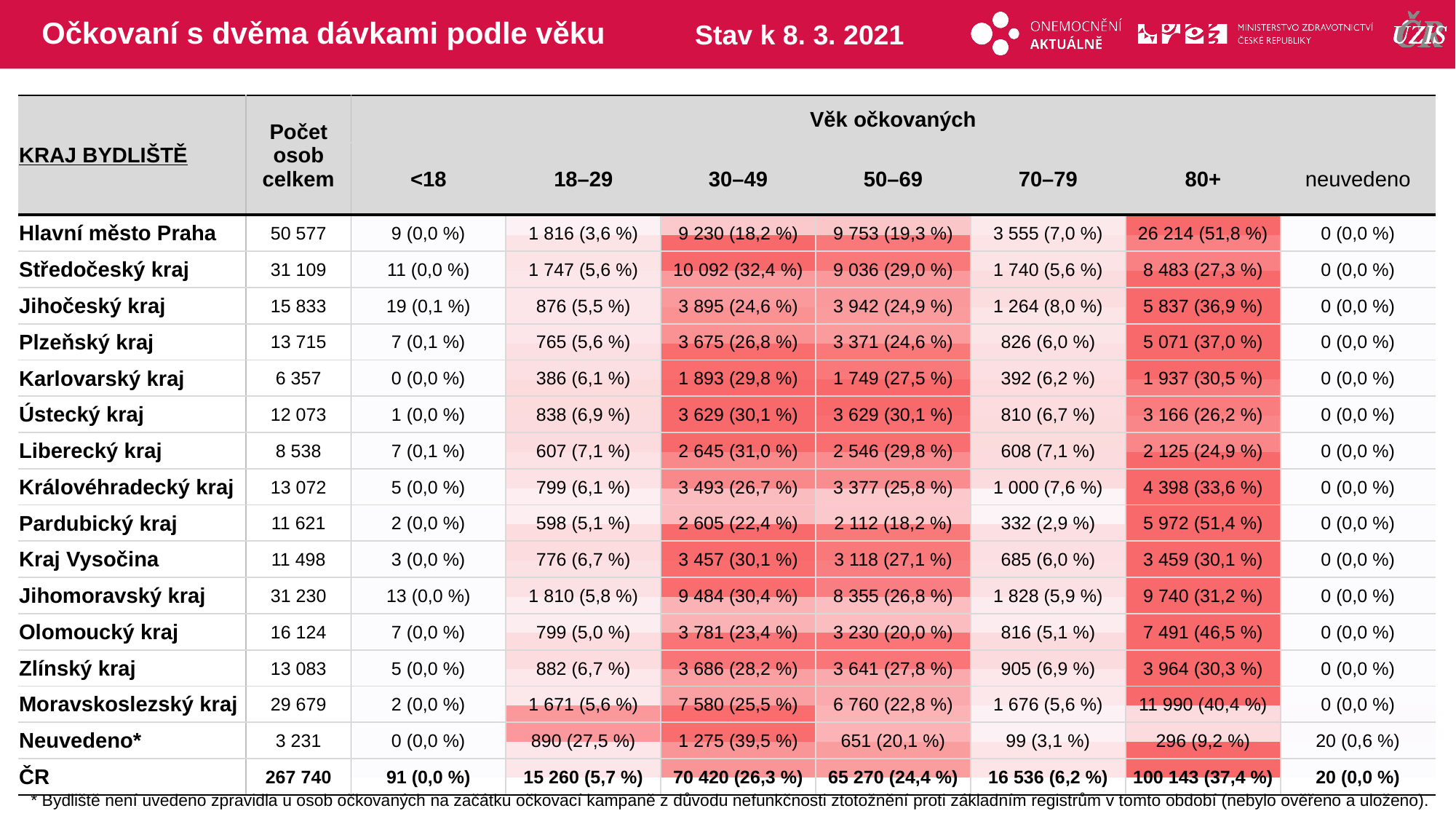

# Očkovaní s dvěma dávkami podle věku
Stav k 8. 3. 2021
| KRAJ BYDLIŠTĚ | Počet osob celkem | Věk očkovaných |  |  |  |  |  |  |
| --- | --- | --- | --- | --- | --- | --- | --- | --- |
|  |  | <18 | 18–29 | 30–49 | 50–69 | 70–79 | 80+ | neuvedeno |
| Hlavní město Praha | 50 577 | 9 (0,0 %) | 1 816 (3,6 %) | 9 230 (18,2 %) | 9 753 (19,3 %) | 3 555 (7,0 %) | 26 214 (51,8 %) | 0 (0,0 %) |
| Středočeský kraj | 31 109 | 11 (0,0 %) | 1 747 (5,6 %) | 10 092 (32,4 %) | 9 036 (29,0 %) | 1 740 (5,6 %) | 8 483 (27,3 %) | 0 (0,0 %) |
| Jihočeský kraj | 15 833 | 19 (0,1 %) | 876 (5,5 %) | 3 895 (24,6 %) | 3 942 (24,9 %) | 1 264 (8,0 %) | 5 837 (36,9 %) | 0 (0,0 %) |
| Plzeňský kraj | 13 715 | 7 (0,1 %) | 765 (5,6 %) | 3 675 (26,8 %) | 3 371 (24,6 %) | 826 (6,0 %) | 5 071 (37,0 %) | 0 (0,0 %) |
| Karlovarský kraj | 6 357 | 0 (0,0 %) | 386 (6,1 %) | 1 893 (29,8 %) | 1 749 (27,5 %) | 392 (6,2 %) | 1 937 (30,5 %) | 0 (0,0 %) |
| Ústecký kraj | 12 073 | 1 (0,0 %) | 838 (6,9 %) | 3 629 (30,1 %) | 3 629 (30,1 %) | 810 (6,7 %) | 3 166 (26,2 %) | 0 (0,0 %) |
| Liberecký kraj | 8 538 | 7 (0,1 %) | 607 (7,1 %) | 2 645 (31,0 %) | 2 546 (29,8 %) | 608 (7,1 %) | 2 125 (24,9 %) | 0 (0,0 %) |
| Královéhradecký kraj | 13 072 | 5 (0,0 %) | 799 (6,1 %) | 3 493 (26,7 %) | 3 377 (25,8 %) | 1 000 (7,6 %) | 4 398 (33,6 %) | 0 (0,0 %) |
| Pardubický kraj | 11 621 | 2 (0,0 %) | 598 (5,1 %) | 2 605 (22,4 %) | 2 112 (18,2 %) | 332 (2,9 %) | 5 972 (51,4 %) | 0 (0,0 %) |
| Kraj Vysočina | 11 498 | 3 (0,0 %) | 776 (6,7 %) | 3 457 (30,1 %) | 3 118 (27,1 %) | 685 (6,0 %) | 3 459 (30,1 %) | 0 (0,0 %) |
| Jihomoravský kraj | 31 230 | 13 (0,0 %) | 1 810 (5,8 %) | 9 484 (30,4 %) | 8 355 (26,8 %) | 1 828 (5,9 %) | 9 740 (31,2 %) | 0 (0,0 %) |
| Olomoucký kraj | 16 124 | 7 (0,0 %) | 799 (5,0 %) | 3 781 (23,4 %) | 3 230 (20,0 %) | 816 (5,1 %) | 7 491 (46,5 %) | 0 (0,0 %) |
| Zlínský kraj | 13 083 | 5 (0,0 %) | 882 (6,7 %) | 3 686 (28,2 %) | 3 641 (27,8 %) | 905 (6,9 %) | 3 964 (30,3 %) | 0 (0,0 %) |
| Moravskoslezský kraj | 29 679 | 2 (0,0 %) | 1 671 (5,6 %) | 7 580 (25,5 %) | 6 760 (22,8 %) | 1 676 (5,6 %) | 11 990 (40,4 %) | 0 (0,0 %) |
| Neuvedeno\* | 3 231 | 0 (0,0 %) | 890 (27,5 %) | 1 275 (39,5 %) | 651 (20,1 %) | 99 (3,1 %) | 296 (9,2 %) | 20 (0,6 %) |
| ČR | 267 740 | 91 (0,0 %) | 15 260 (5,7 %) | 70 420 (26,3 %) | 65 270 (24,4 %) | 16 536 (6,2 %) | 100 143 (37,4 %) | 20 (0,0 %) |
|  |  |  |  |  |  |  |
| --- | --- | --- | --- | --- | --- | --- |
|  |  |  |  |  |  |  |
|  |  |  |  |  |  |  |
|  |  |  |  |  |  |  |
|  |  |  |  |  |  |  |
|  |  |  |  |  |  |  |
|  |  |  |  |  |  |  |
|  |  |  |  |  |  |  |
|  |  |  |  |  |  |  |
|  |  |  |  |  |  |  |
|  |  |  |  |  |  |  |
|  |  |  |  |  |  |  |
|  |  |  |  |  |  |  |
|  |  |  |  |  |  |  |
|  |  |  |  |  |  |  |
|  |  |  |  |  |  |  |
* Bydliště není uvedeno zpravidla u osob očkovaných na začátku očkovací kampaně z důvodu nefunkčnosti ztotožnění proti základním registrům v tomto období (nebylo ověřeno a uloženo).